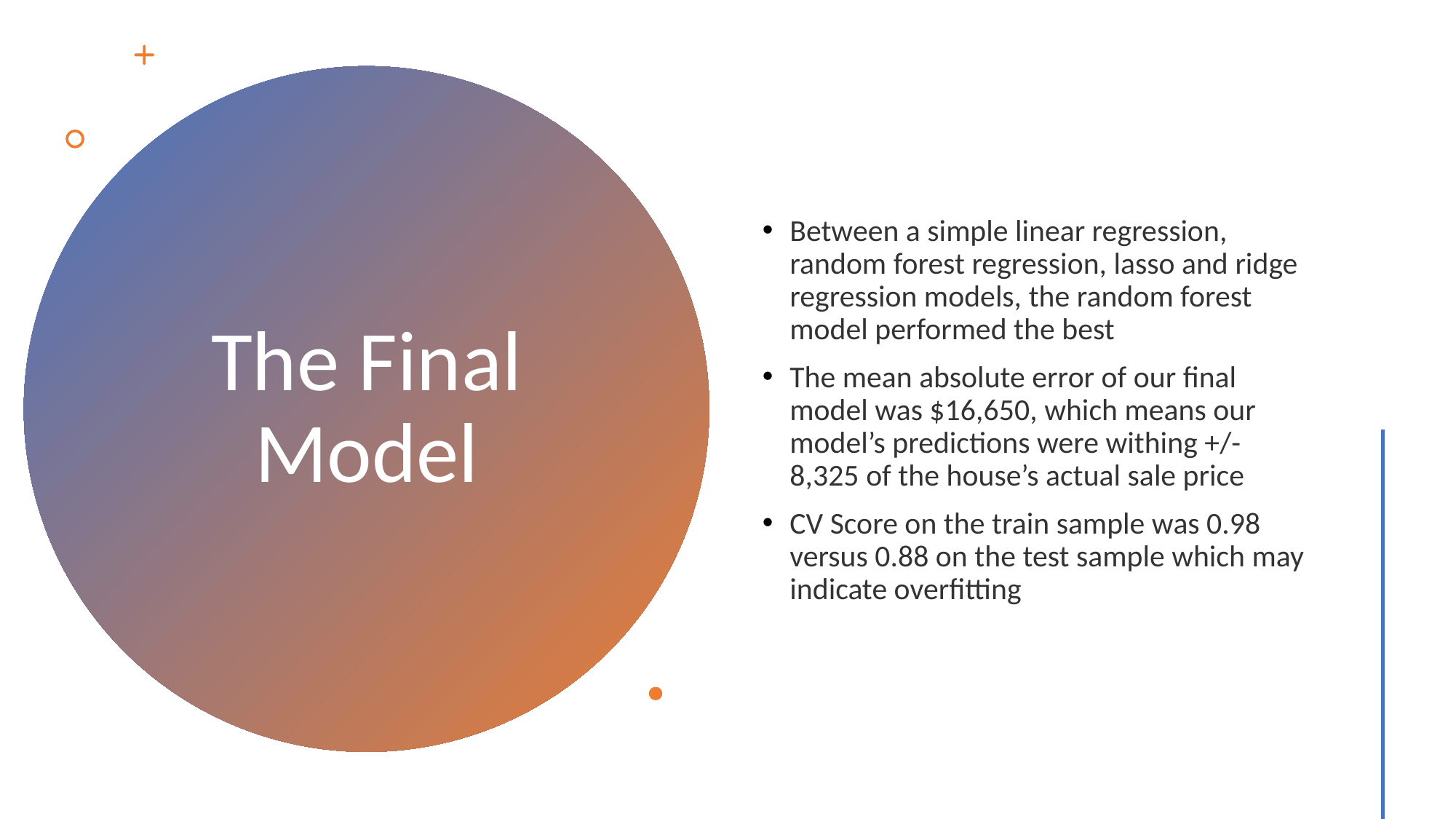

Between a simple linear regression, random forest regression, lasso and ridge regression models, the random forest model performed the best
The mean absolute error of our final model was $16,650, which means our model’s predictions were withing +/- 8,325 of the house’s actual sale price
CV Score on the train sample was 0.98 versus 0.88 on the test sample which may indicate overfitting

# The Final Model